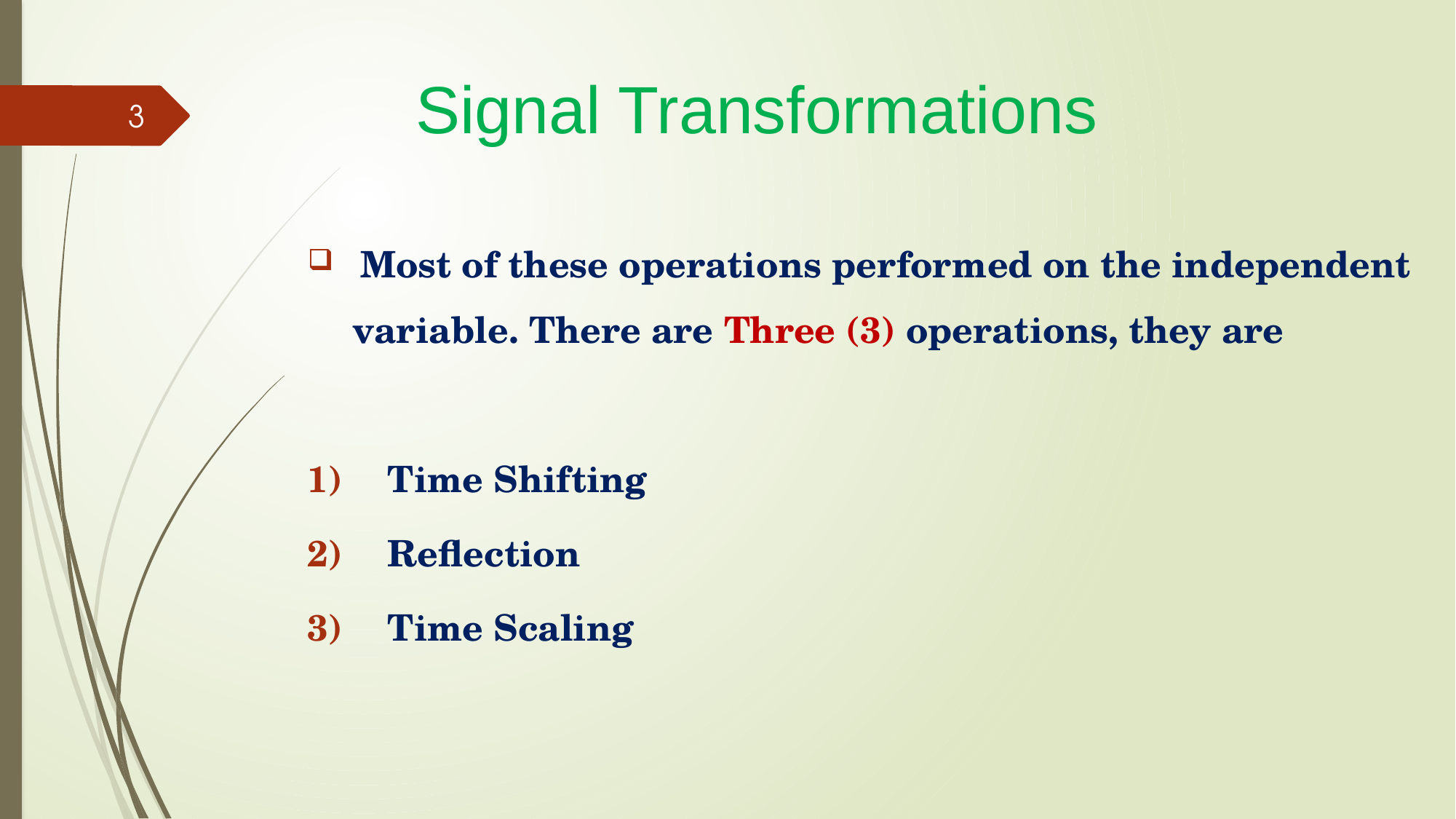

# Signal Transformations
3
 Most of these operations performed on the independent variable. There are Three (3) operations, they are

 Time Shifting
 Reflection
 Time Scaling